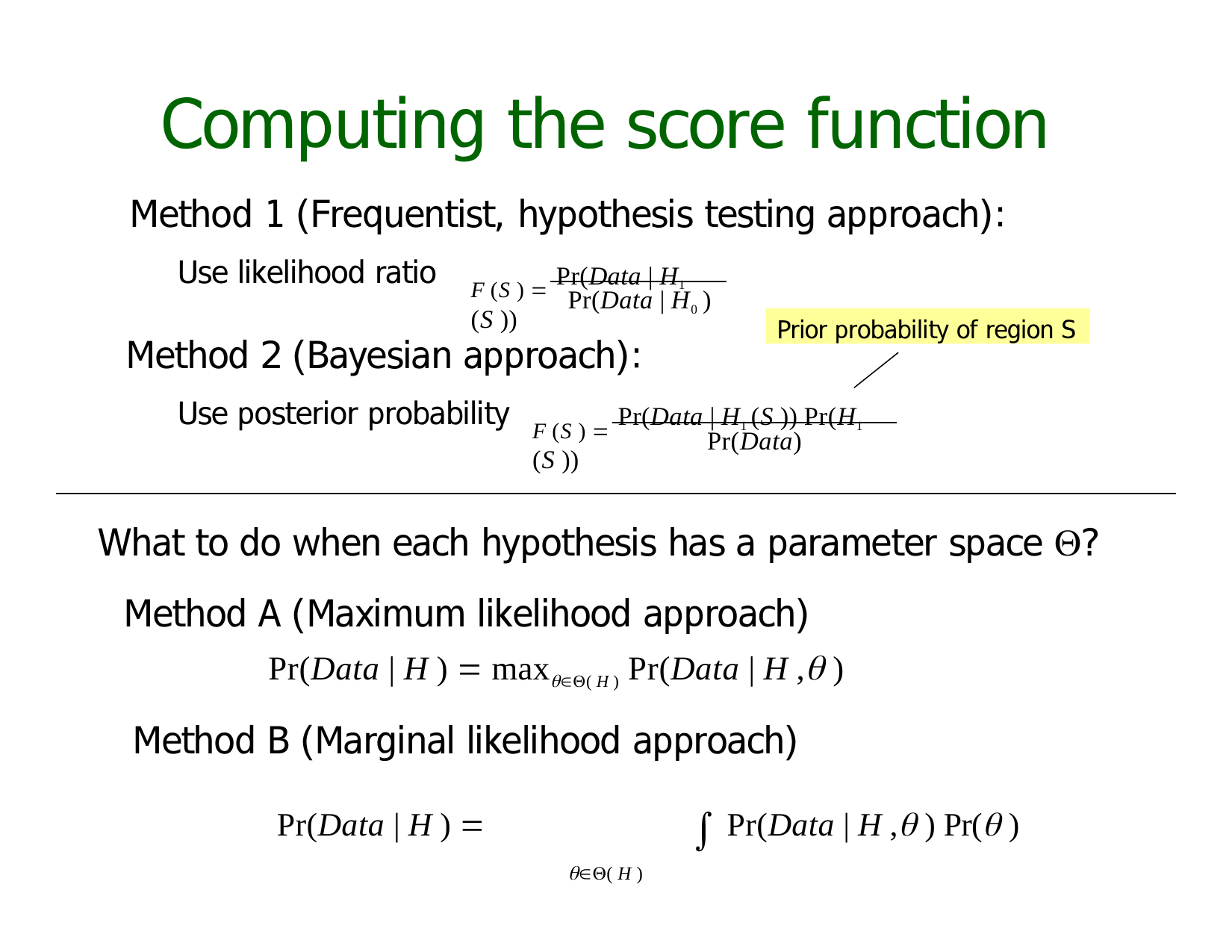

# Computing the score function
Method 1 (Frequentist, hypothesis testing approach):
F (S ) = Pr(Data | H1 (S ))
Use likelihood ratio
Pr(Data | H0 )

Prior probability of region S
Method 2 (Bayesian approach):

F (S ) = Pr(Data | H1 (S )) Pr(H1 (S ))
Use posterior probability
Pr(Data)

What to do when each hypothesis has a parameter space Θ?
Method A (Maximum likelihood approach)
Pr(Data | H ) = maxθ∈Θ( H ) Pr(Data | H ,θ )
Method B (Marginal likelihood approach)
Pr(Data | H ) =	∫ Pr(Data | H ,θ ) Pr(θ )
θ∈Θ( H )